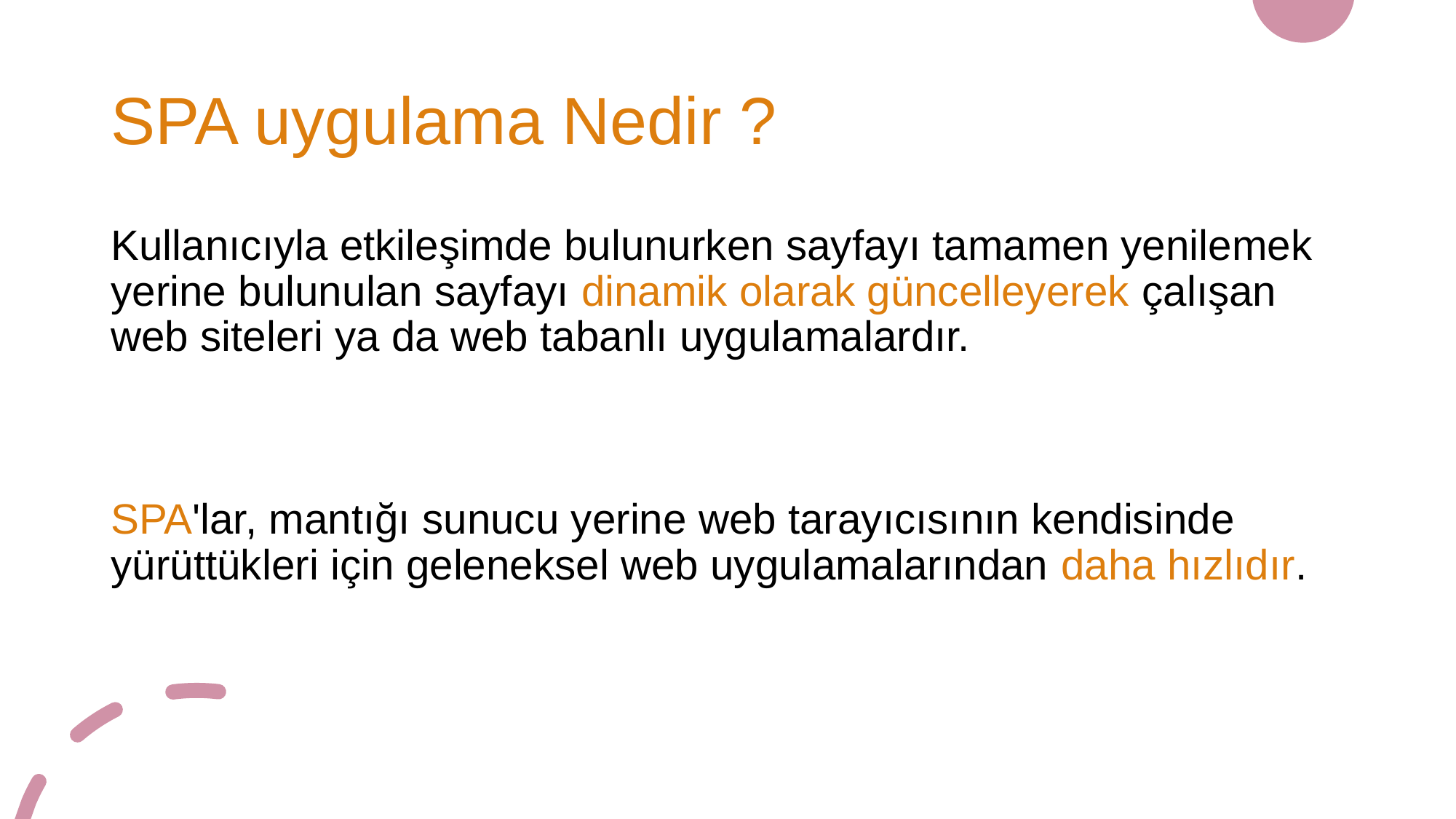

# SPA uygulama Nedir ?
Kullanıcıyla etkileşimde bulunurken sayfayı tamamen yenilemek yerine bulunulan sayfayı dinamik olarak güncelleyerek çalışan web siteleri ya da web tabanlı uygulamalardır.

SPA'lar, mantığı sunucu yerine web tarayıcısının kendisinde yürüttükleri için geleneksel web uygulamalarından daha hızlıdır.